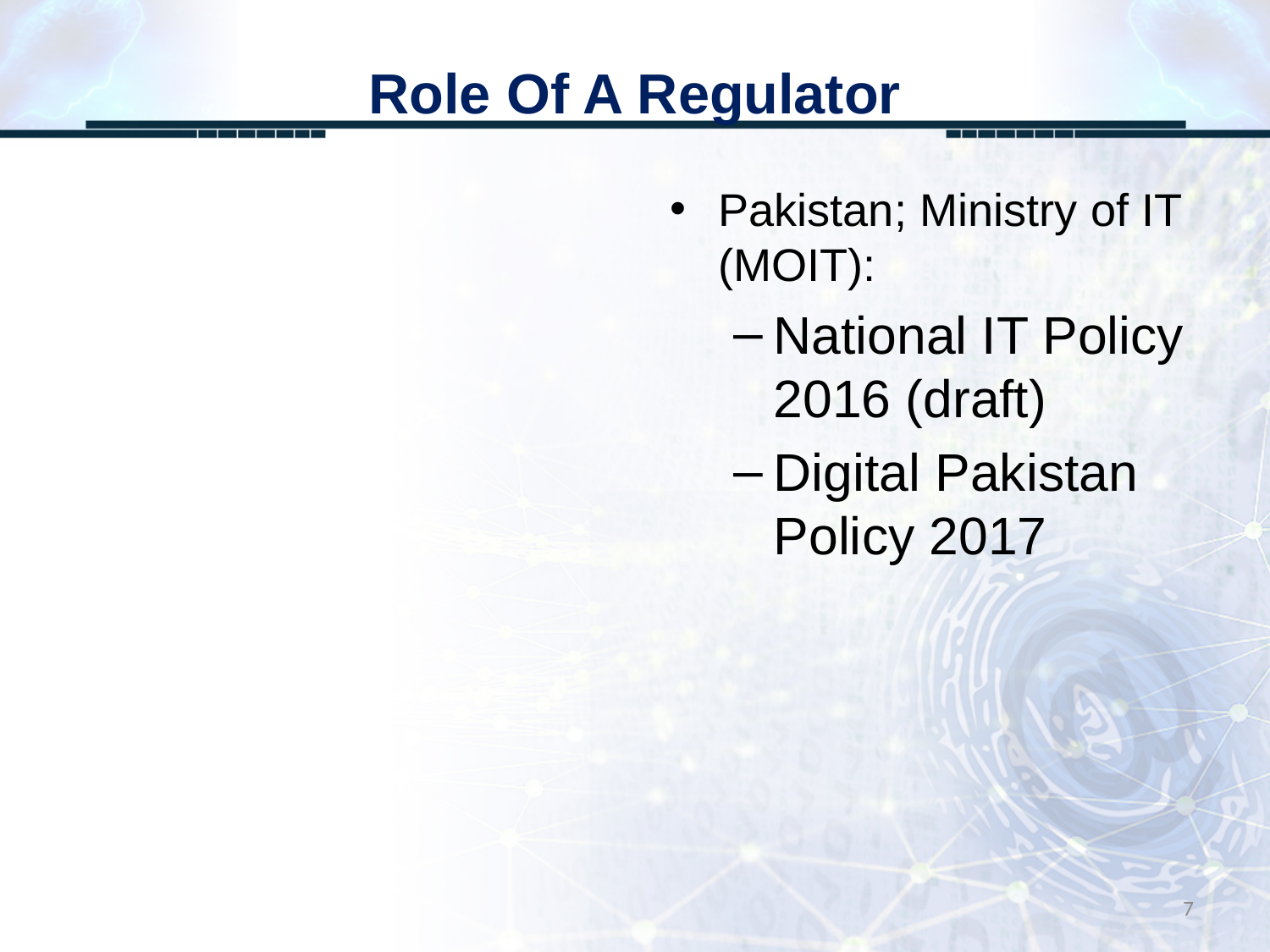

# Role Of A Regulator
Pakistan; Ministry of IT (MOIT):
National IT Policy 2016 (draft)
Digital Pakistan Policy 2017
7